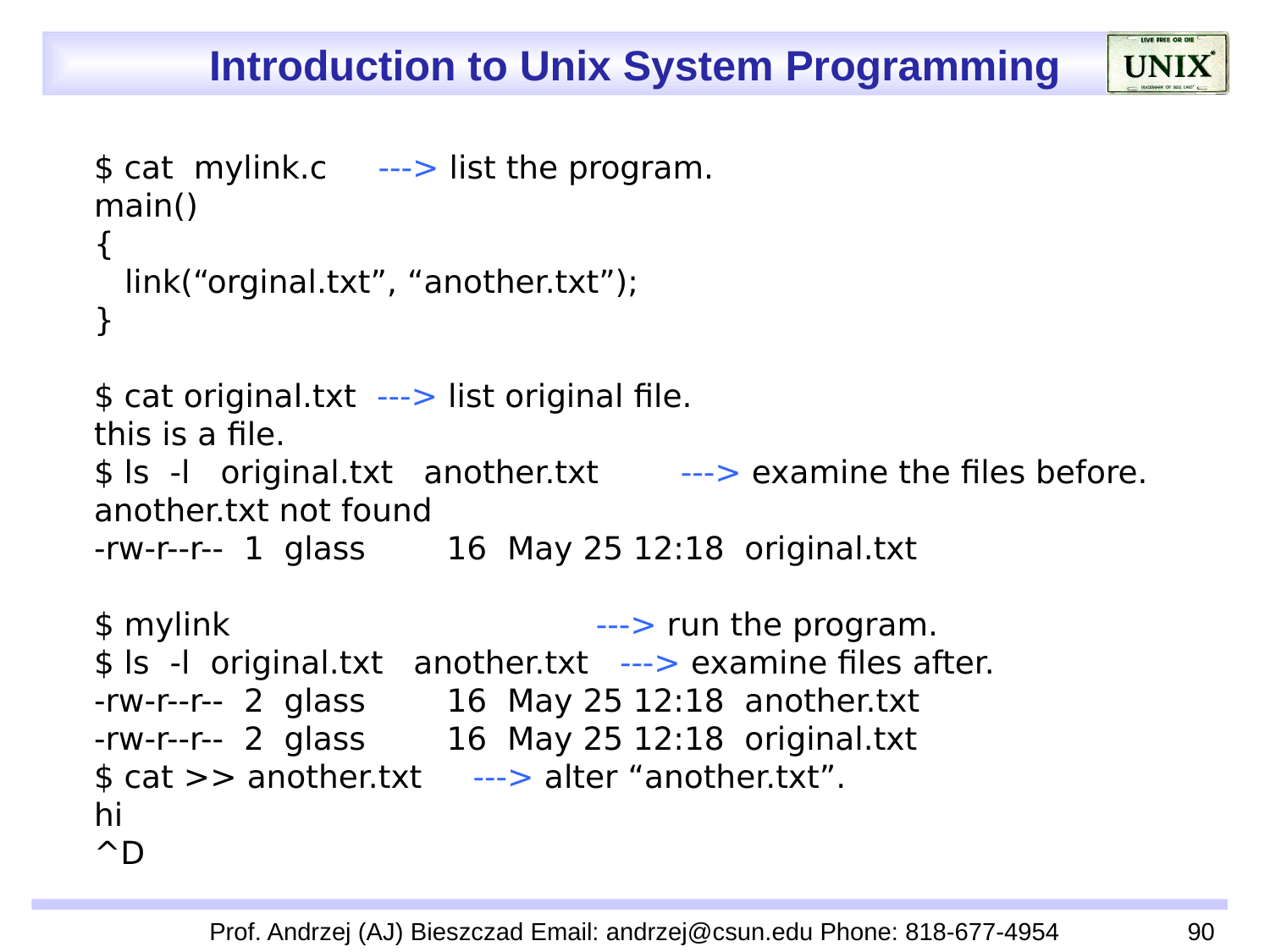

$ cat  mylink.c     ---> list the program.
  main()
  {
     link(“orginal.txt”, “another.txt”);
  }

  $ cat original.txt  ---> list original file.
  this is a file.
  $ ls  -l   original.txt   another.txt        ---> examine the files before.
  another.txt not found
  -rw-r--r--  1  glass        16  May 25 12:18  original.txt

  $ mylink                                    ---> run the program.
  $ ls  -l  original.txt   another.txt   ---> examine files after.
  -rw-r--r--  2  glass        16  May 25 12:18  another.txt
  -rw-r--r--  2  glass        16  May 25 12:18  original.txt
  $ cat >> another.txt     ---> alter “another.txt”.
  hi
  ^D
Prof. Andrzej (AJ) Bieszczad Email: andrzej@csun.edu Phone: 818-677-4954
90